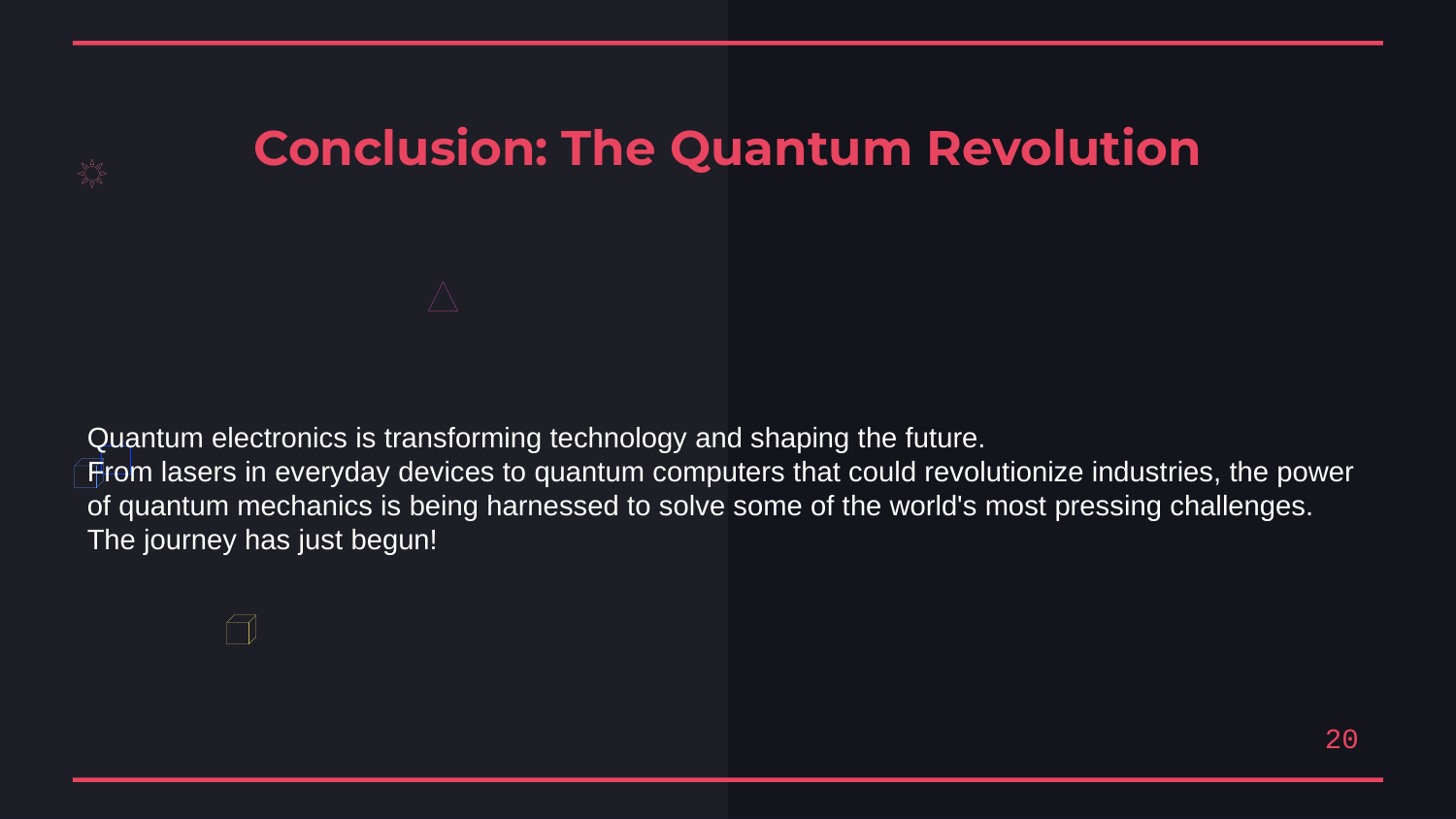

Conclusion: The Quantum Revolution

Quantum electronics is transforming technology and shaping the future.
From lasers in everyday devices to quantum computers that could revolutionize industries, the power of quantum mechanics is being harnessed to solve some of the world's most pressing challenges.
The journey has just begun!

20